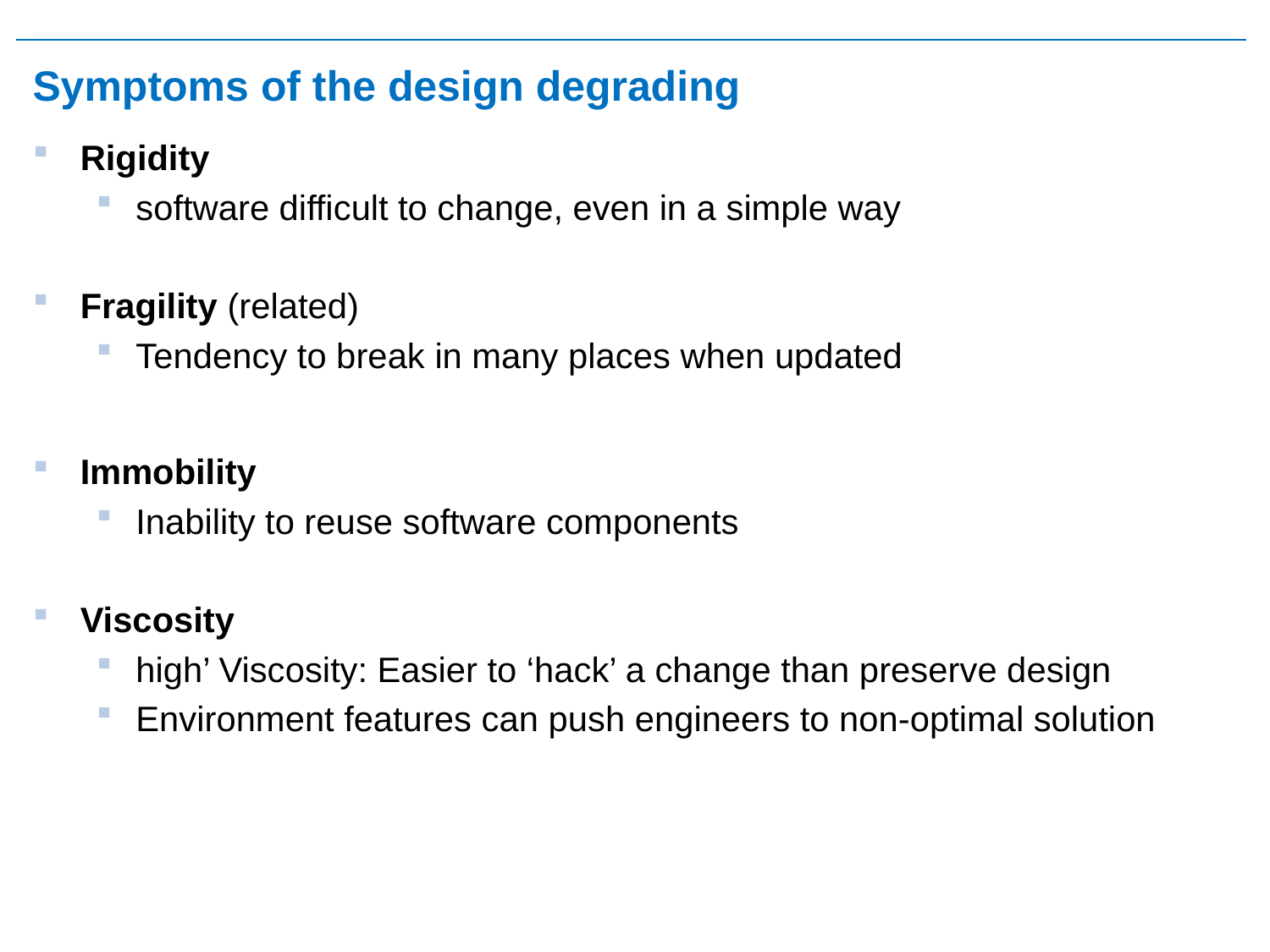

# Symptoms of the design degrading
Rigidity
software difficult to change, even in a simple way

Fragility (related)
Tendency to break in many places when updated

Immobility
Inability to reuse software components

Viscosity
high’ Viscosity: Easier to ‘hack’ a change than preserve design
Environment features can push engineers to non-optimal solution